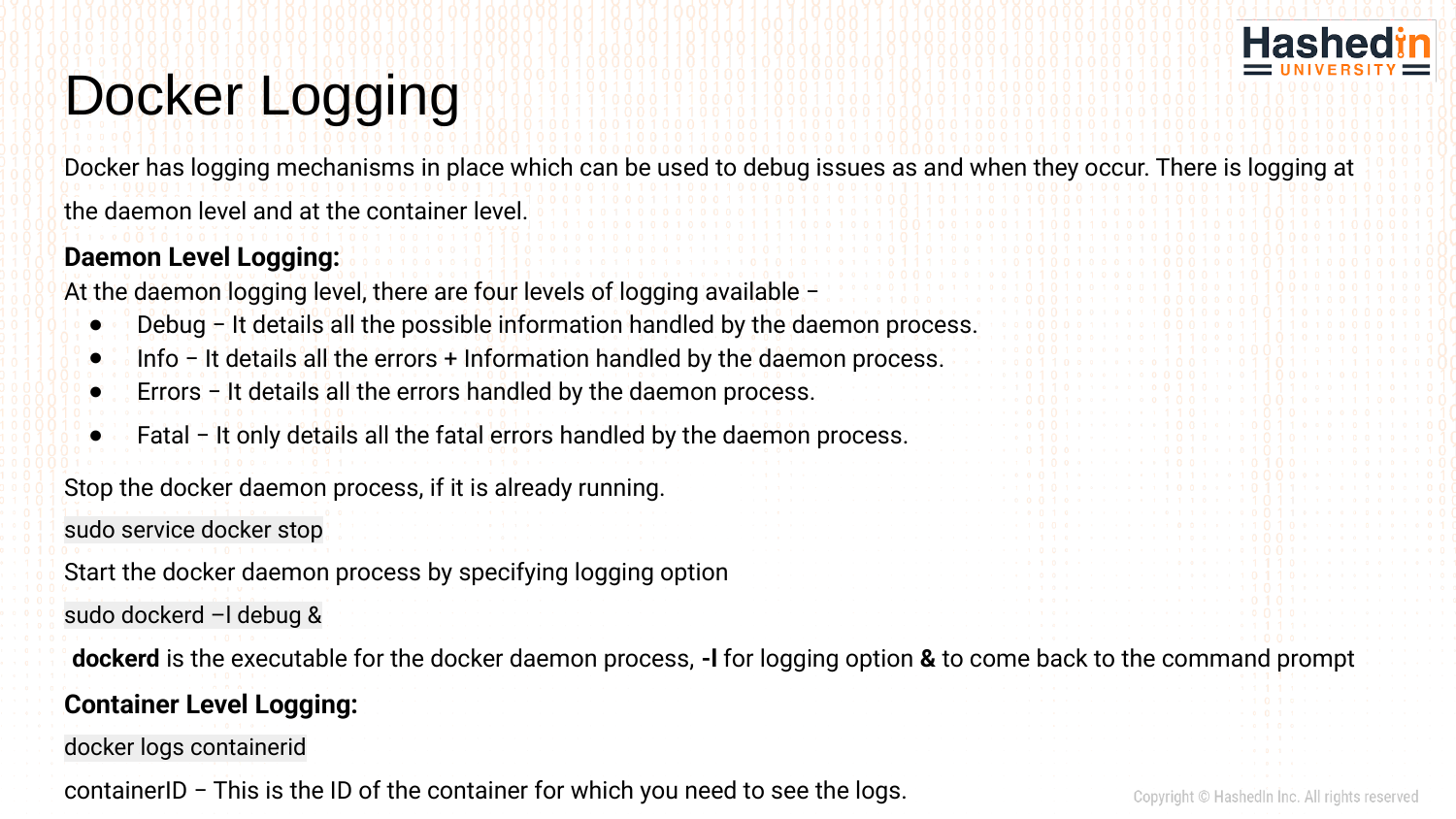

# Docker Logging
Docker has logging mechanisms in place which can be used to debug issues as and when they occur. There is logging at
the daemon level and at the container level.
Daemon Level Logging:
At the daemon logging level, there are four levels of logging available −
Debug − It details all the possible information handled by the daemon process.
Info − It details all the errors + Information handled by the daemon process.
Errors − It details all the errors handled by the daemon process.
Fatal − It only details all the fatal errors handled by the daemon process.
Stop the docker daemon process, if it is already running.
sudo service docker stop
Start the docker daemon process by specifying logging option
sudo dockerd –l debug &
dockerd is the executable for the docker daemon process, -l for logging option & to come back to the command prompt
Container Level Logging:
docker logs containerid
containerID − This is the ID of the container for which you need to see the logs.